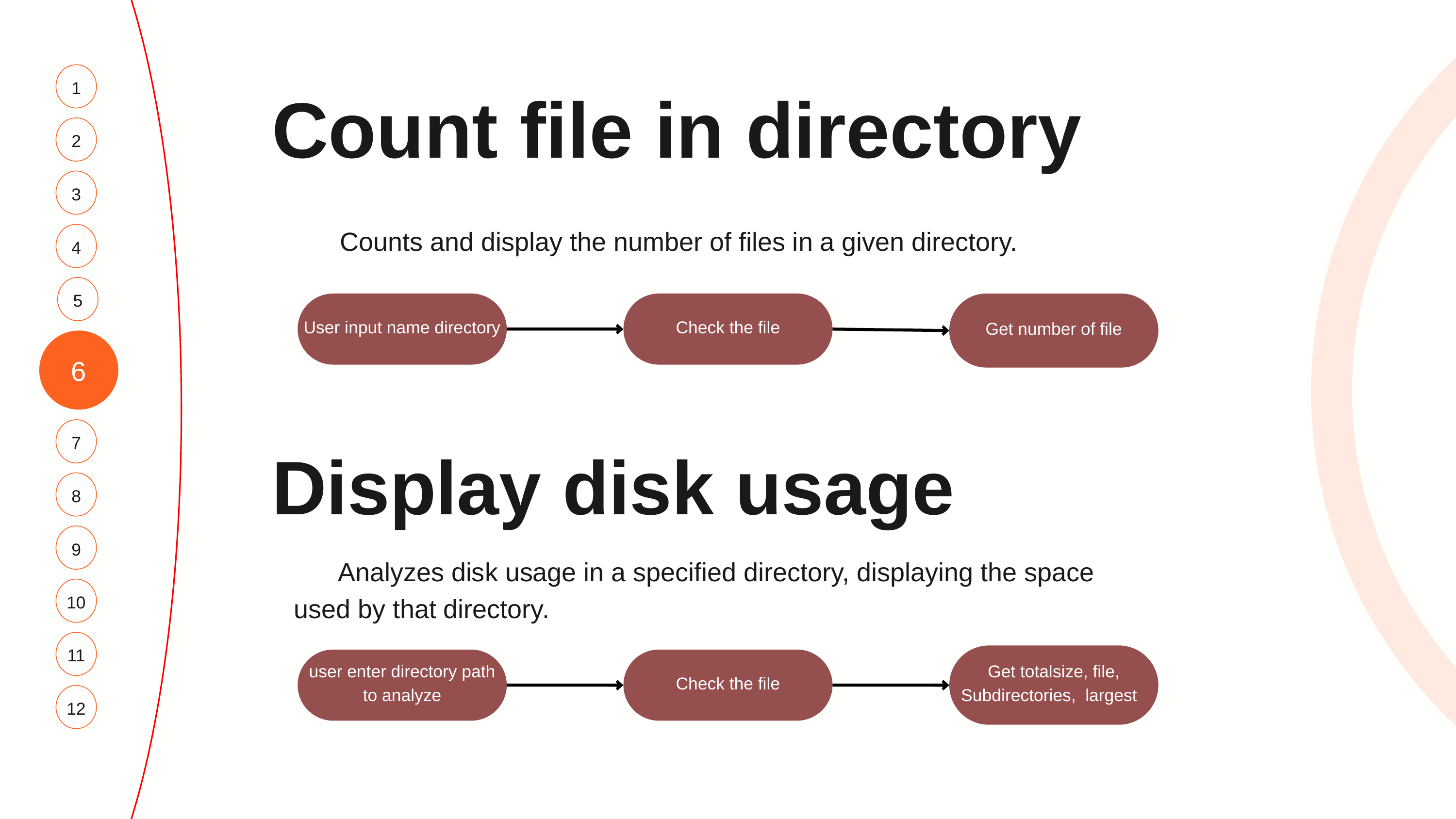

1
Count file in directory

2

3
Counts and display the number of files in a given directory.

4

5

User input name directory

Check the file

Get number of file

6

7
Display disk usage

8

9
Analyzes disk usage in a specified directory, displaying the space
used by that directory.

10

11

Get totalsize, file, Subdirectories,  largest

user enter directory path to analyze

Check the file

12